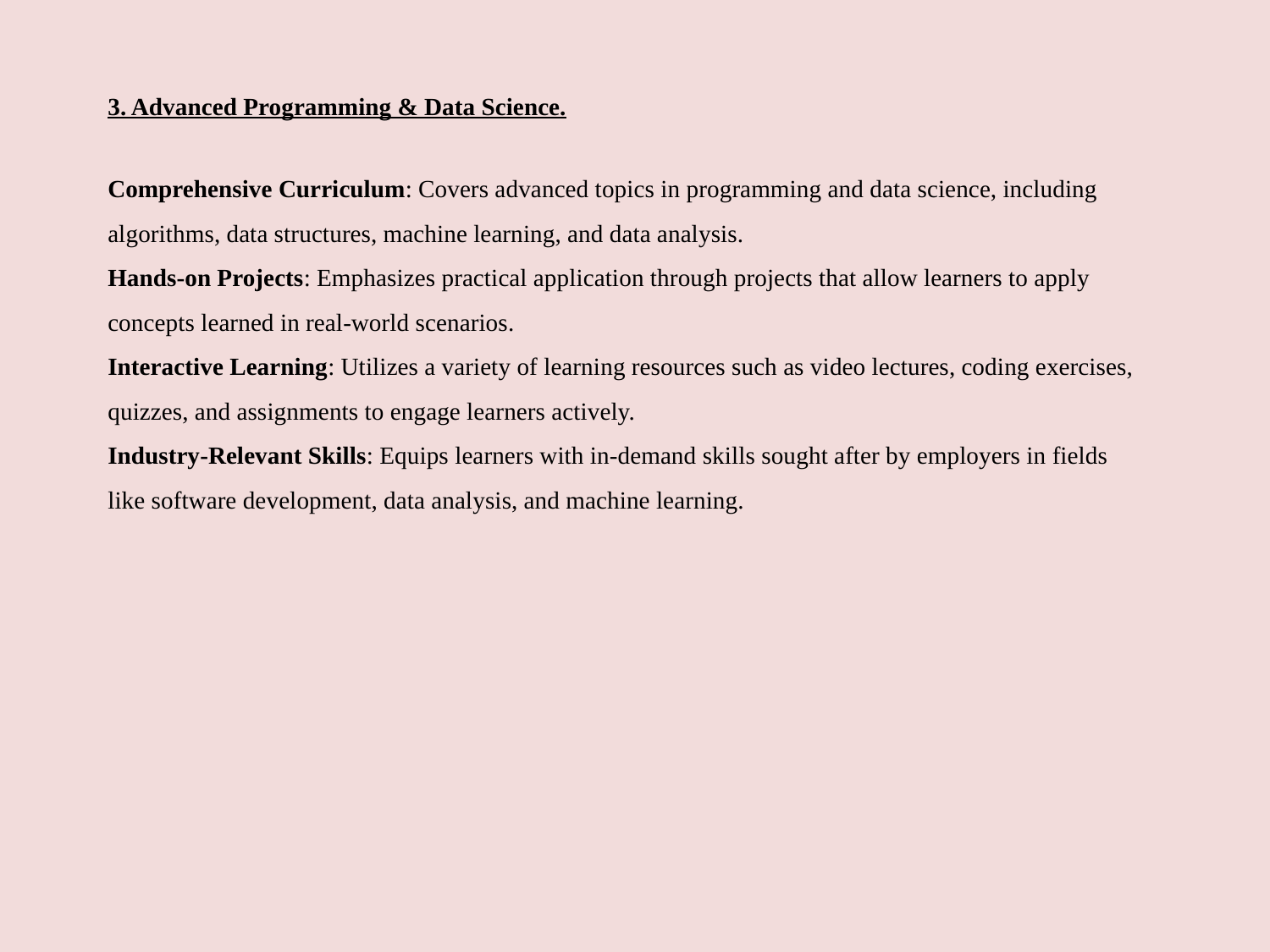

3. Advanced Programming & Data Science.

Comprehensive Curriculum: Covers advanced topics in programming and data science, including algorithms, data structures, machine learning, and data analysis.
Hands-on Projects: Emphasizes practical application through projects that allow learners to apply concepts learned in real-world scenarios.
Interactive Learning: Utilizes a variety of learning resources such as video lectures, coding exercises, quizzes, and assignments to engage learners actively.
Industry-Relevant Skills: Equips learners with in-demand skills sought after by employers in fields like software development, data analysis, and machine learning.